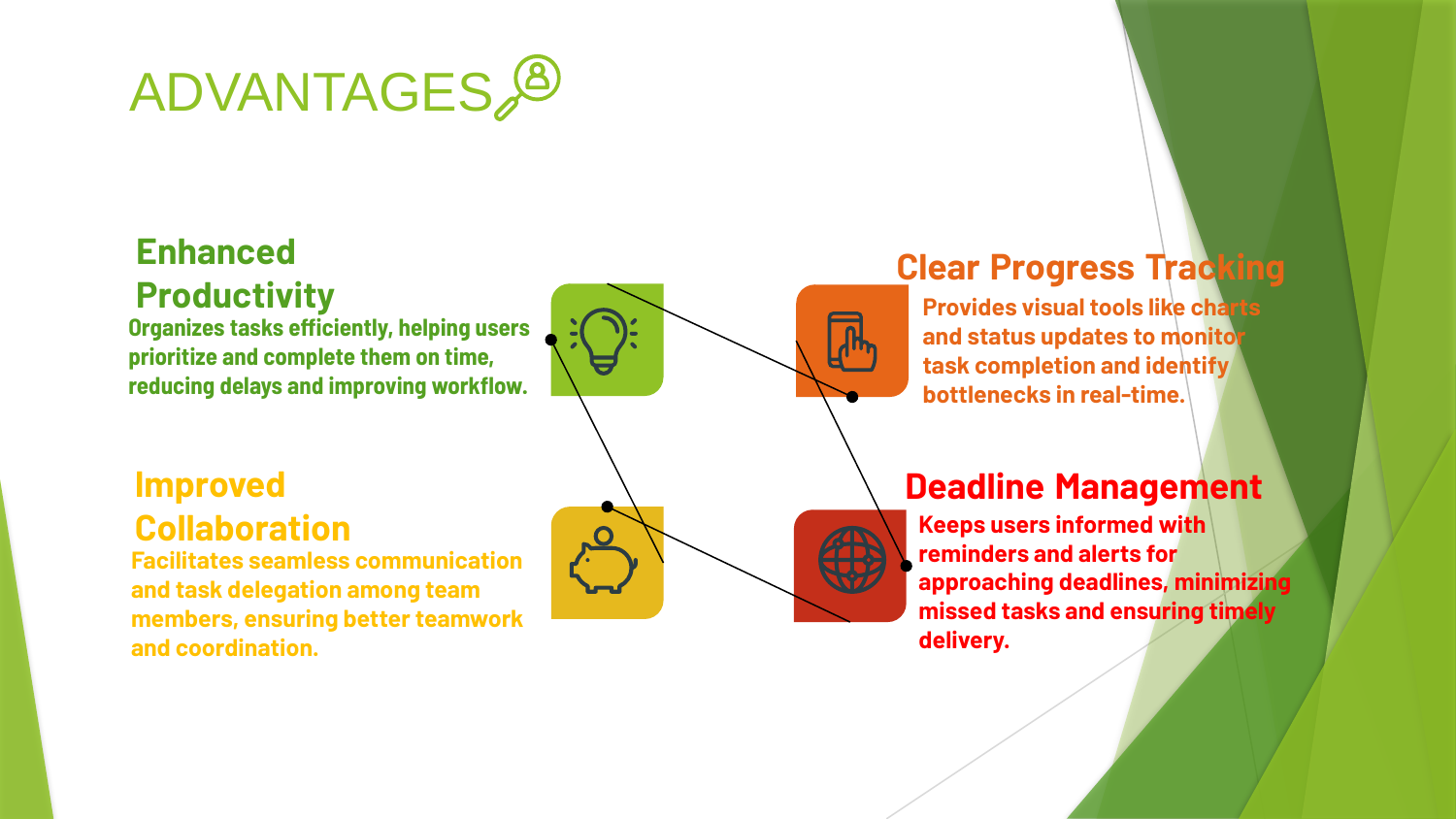

# ADVANTAGES

Clear Progress Tracking

Enhanced Productivity

Provides visual tools like charts and status updates to monitor task completion and identify bottlenecks in real-time.
Organizes tasks efficiently, helping users prioritize and complete them on time, reducing delays and improving workflow.

Deadline Management

Improved
Collaboration
Facilitates seamless communication and task delegation among team members, ensuring better teamwork and coordination.

Keeps users informed with reminders and alerts for approaching deadlines, minimizing missed tasks and ensuring timely delivery.